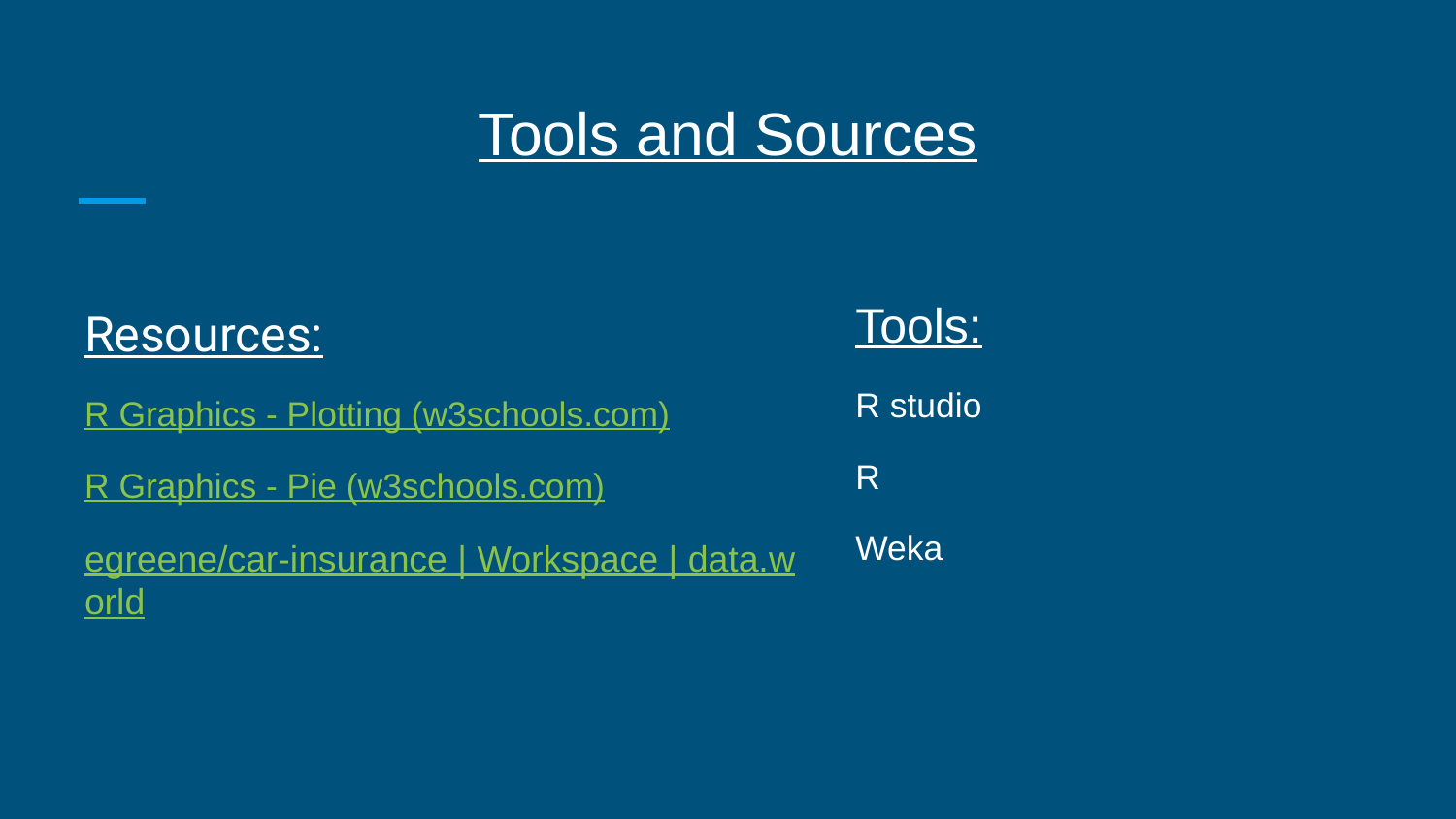

# Tools and Sources
Tools:
R studio
R
Weka

Resources:
R Graphics - Plotting (w3schools.com)
R Graphics - Pie (w3schools.com)
egreene/car-insurance | Workspace | data.world